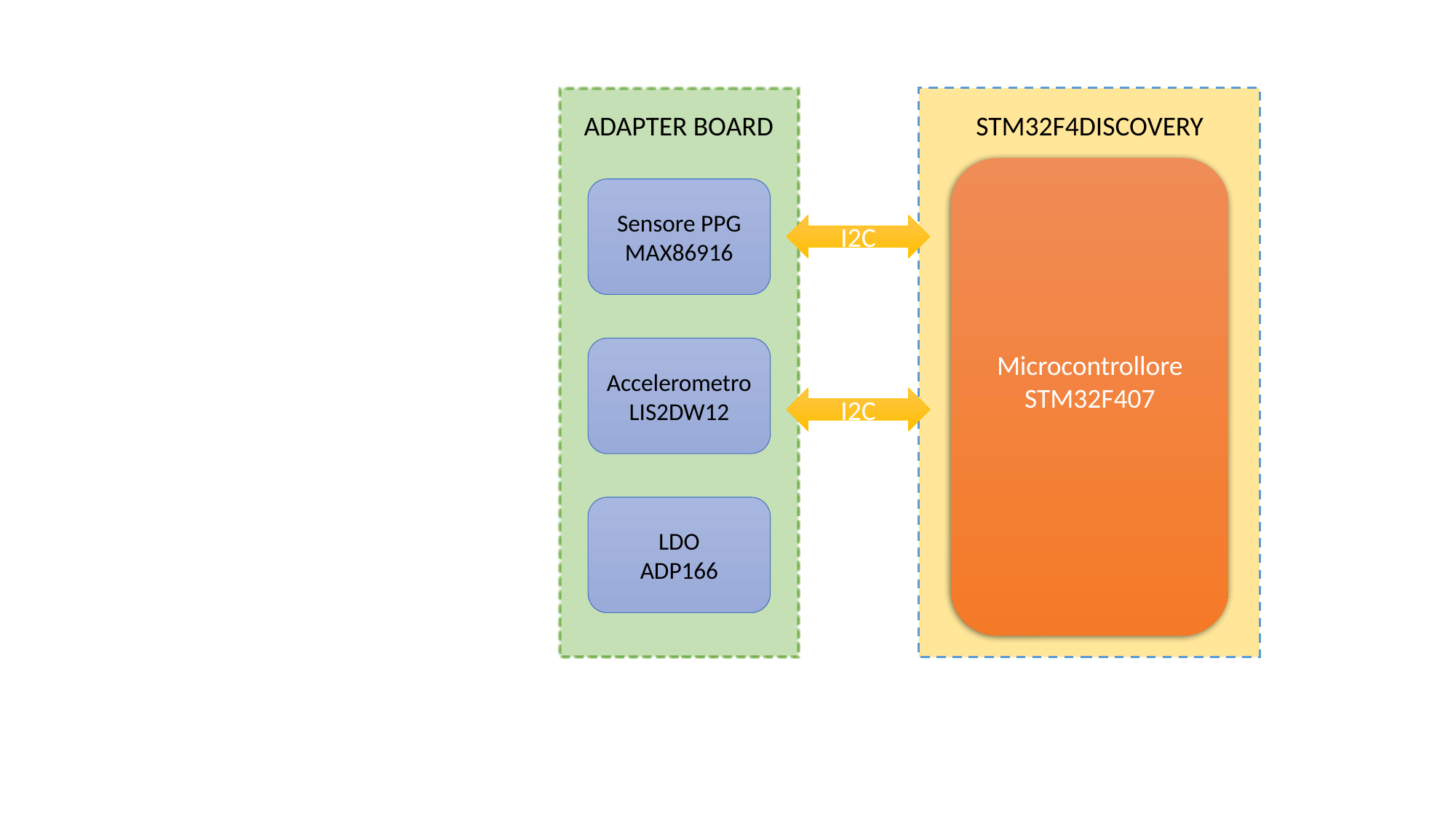

ADAPTER BOARD
STM32F4DISCOVERY
Microcontrollore
STM32F407

Sensore PPG MAX86916
I2C
Accelerometro
LIS2DW12
I2C
LDO
ADP166